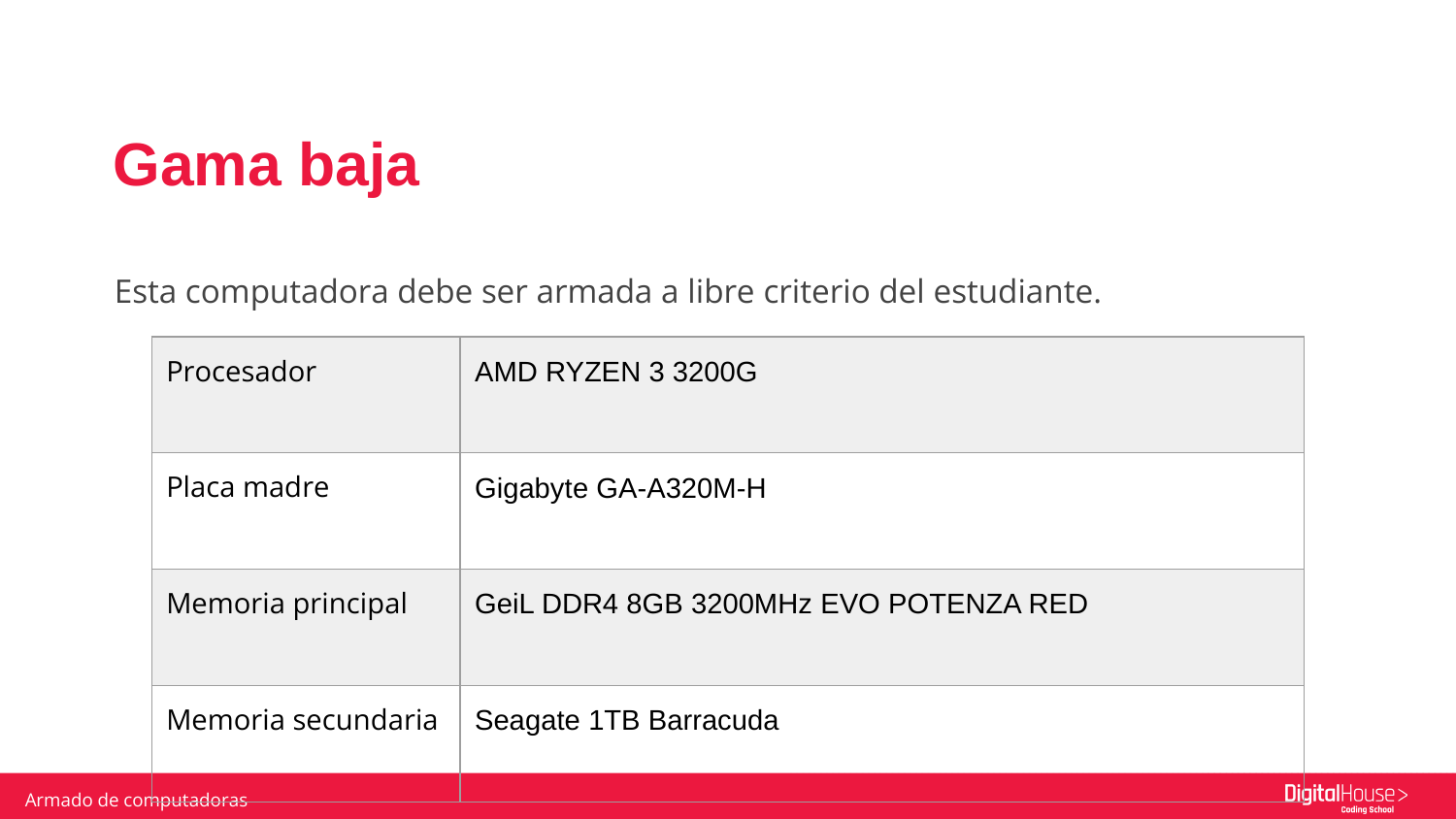

Gama baja
Esta computadora debe ser armada a libre criterio del estudiante.

| Procesador | AMD RYZEN 3 3200G |
| --- | --- |
| Placa madre | Gigabyte GA-A320M-H |
| Memoria principal | GeiL DDR4 8GB 3200MHz EVO POTENZA RED |
| Memoria secundaria | Seagate 1TB Barracuda |